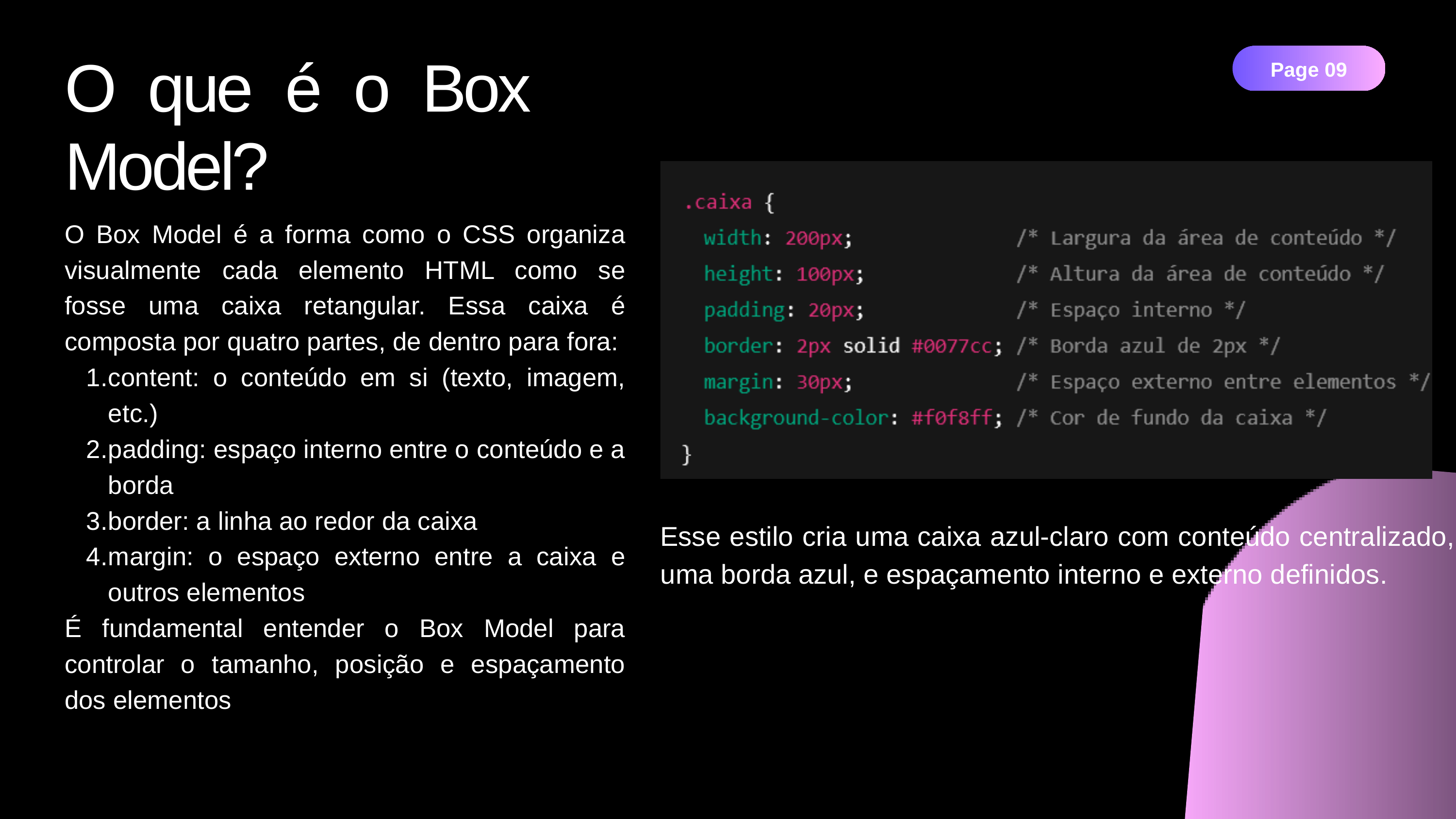

O que é o Box Model?
Page 09

O Box Model é a forma como o CSS organiza visualmente cada elemento HTML como se fosse uma caixa retangular. Essa caixa é composta por quatro partes, de dentro para fora:
content: o conteúdo em si (texto, imagem, etc.)
padding: espaço interno entre o conteúdo e a borda
border: a linha ao redor da caixa
margin: o espaço externo entre a caixa e outros elementos
É fundamental entender o Box Model para controlar o tamanho, posição e espaçamento dos elementos

Esse estilo cria uma caixa azul-claro com conteúdo centralizado, uma borda azul, e espaçamento interno e externo definidos.